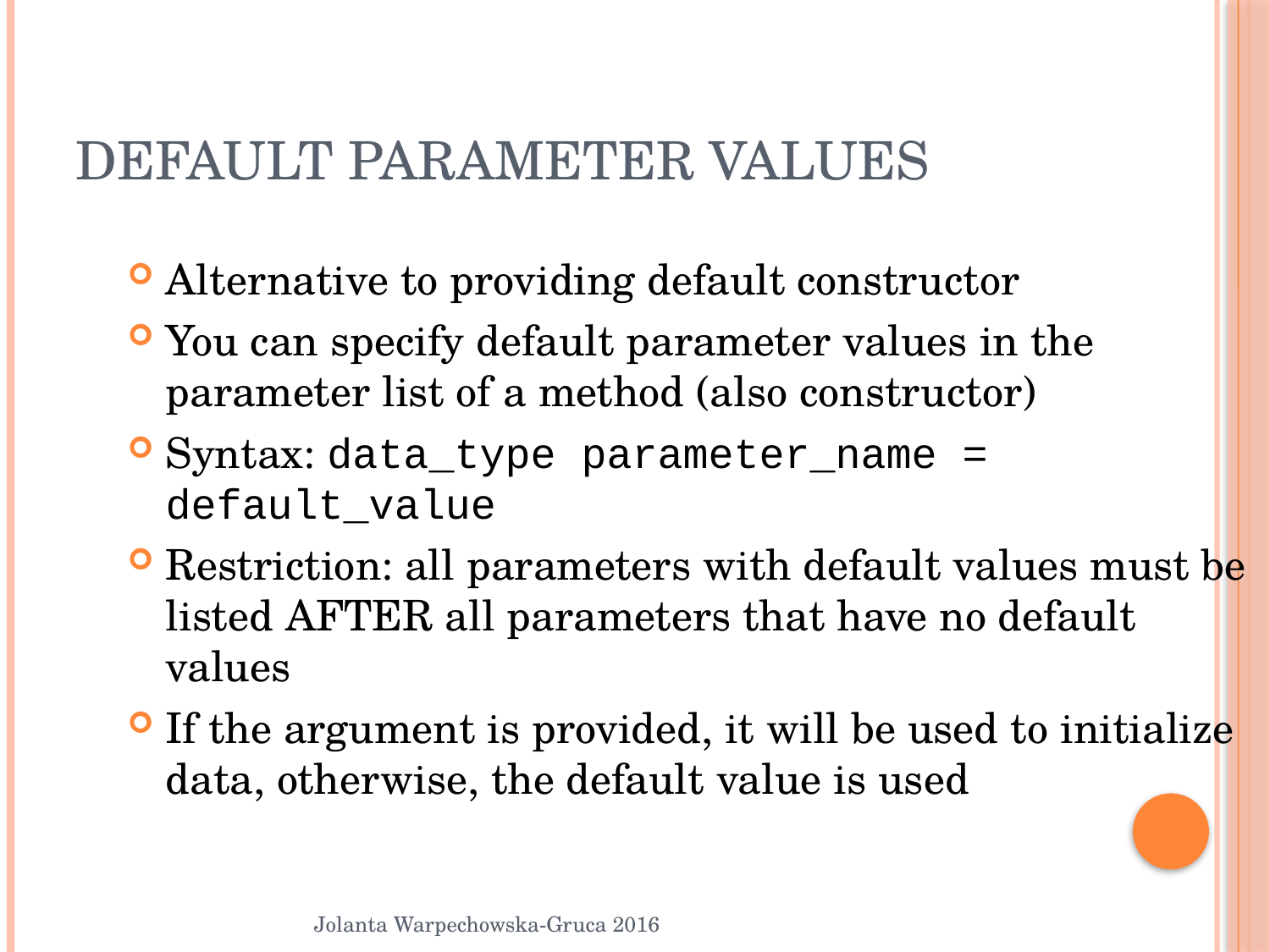

# Default Parameter Values
Alternative to providing default constructor
You can specify default parameter values in the parameter list of a method (also constructor)
Syntax: data_type parameter_name = default_value
Restriction: all parameters with default values must be listed AFTER all parameters that have no default values
If the argument is provided, it will be used to initialize data, otherwise, the default value is used
Jolanta Warpechowska-Gruca 2016
33